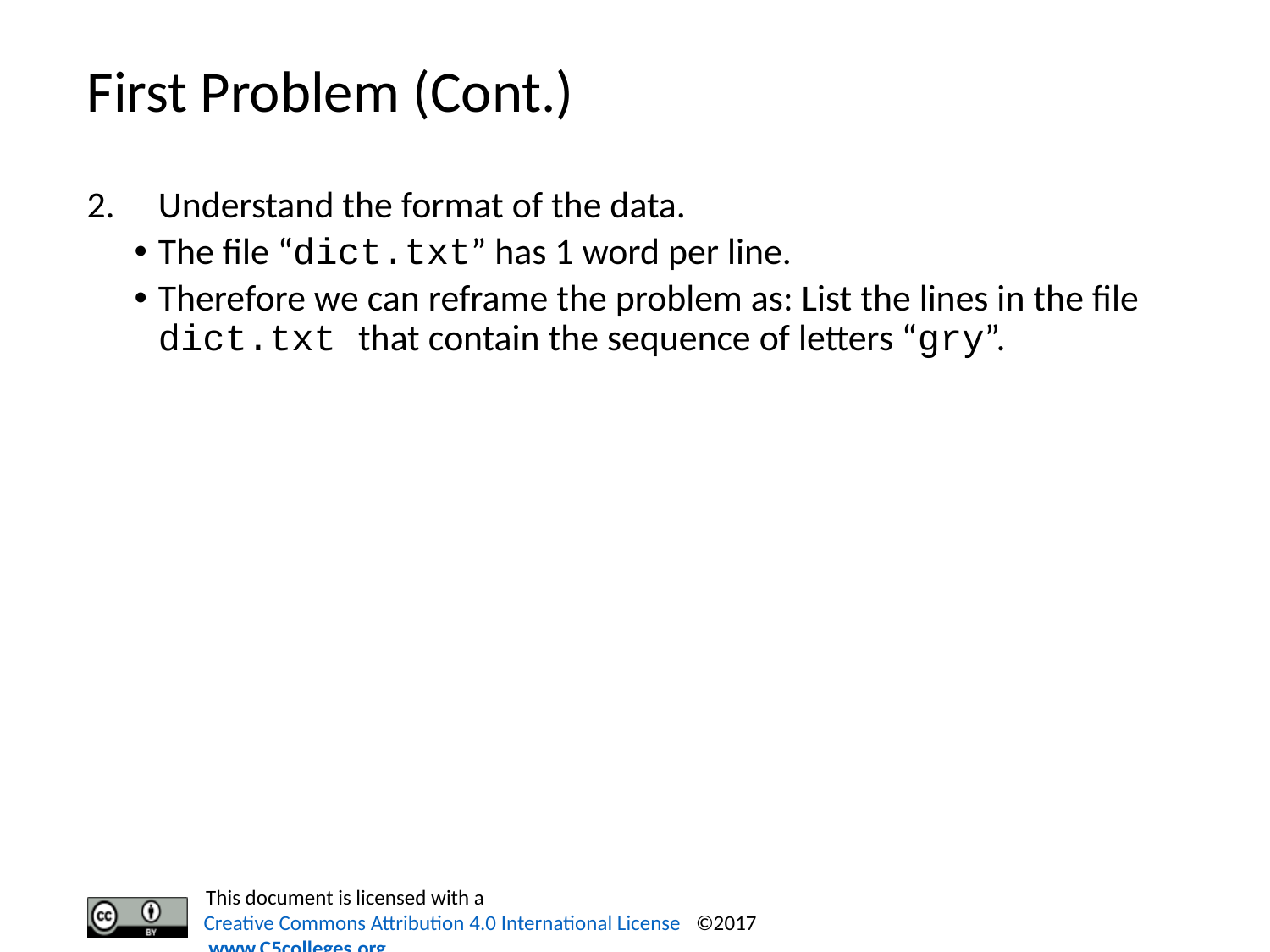

# First Problem (Cont.)
Understand the format of the data.
The file “dict.txt” has 1 word per line.
Therefore we can reframe the problem as: List the lines in the file dict.txt that contain the sequence of letters “gry”.